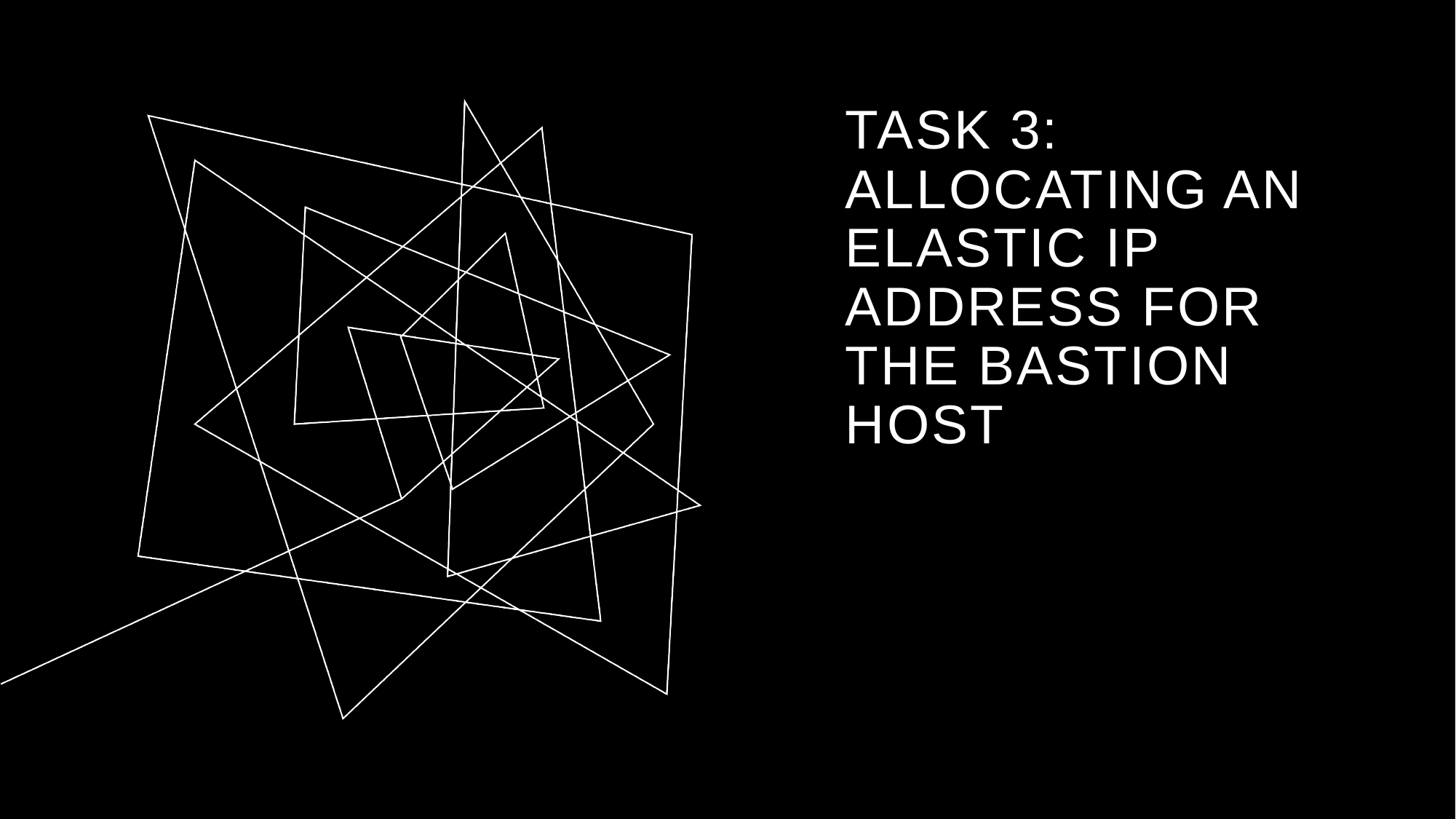

# Task 3: Allocating an Elastic IP address for the bastion host